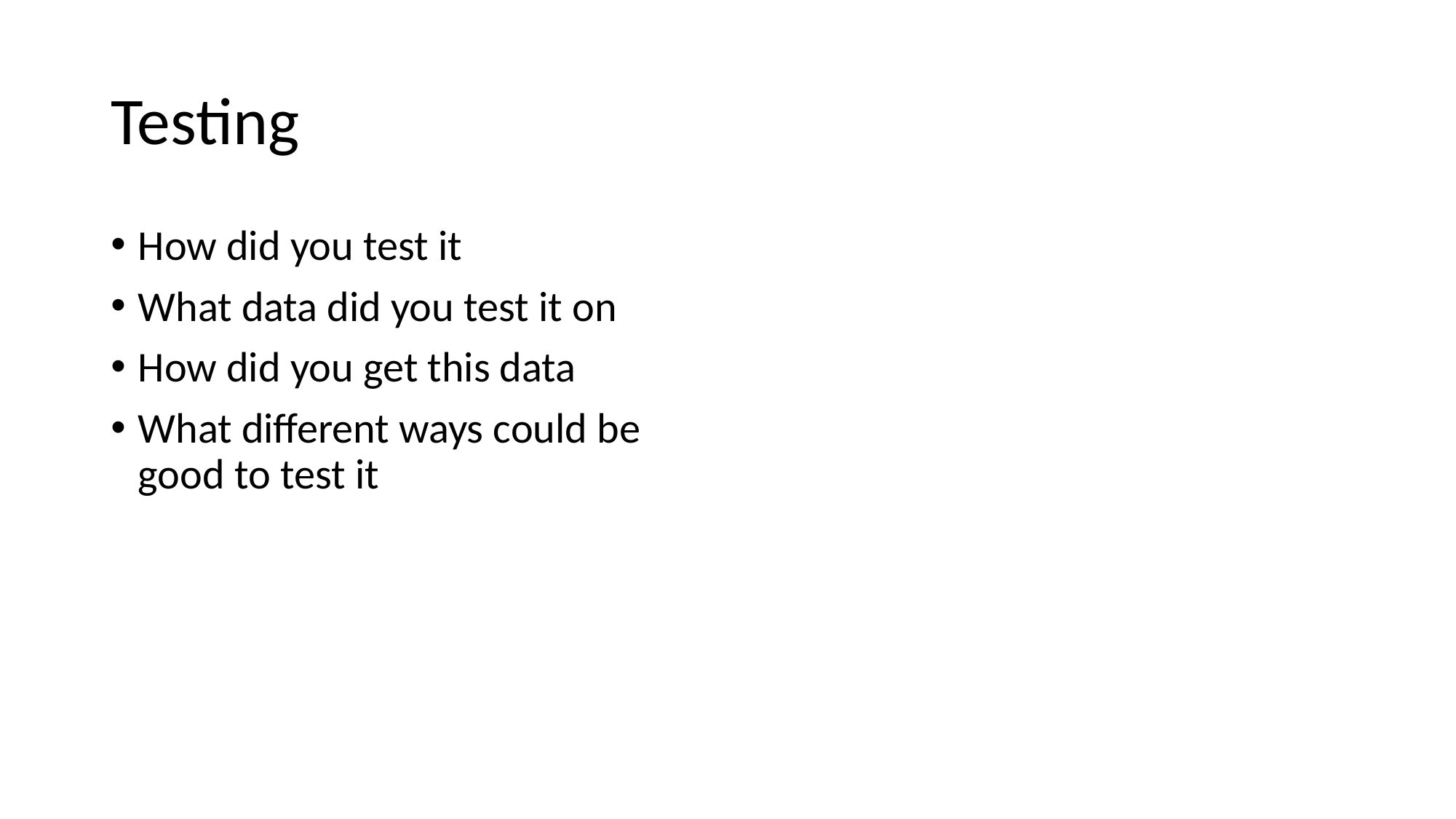

# Testing
How did you test it
What data did you test it on
How did you get this data
What different ways could be good to test it